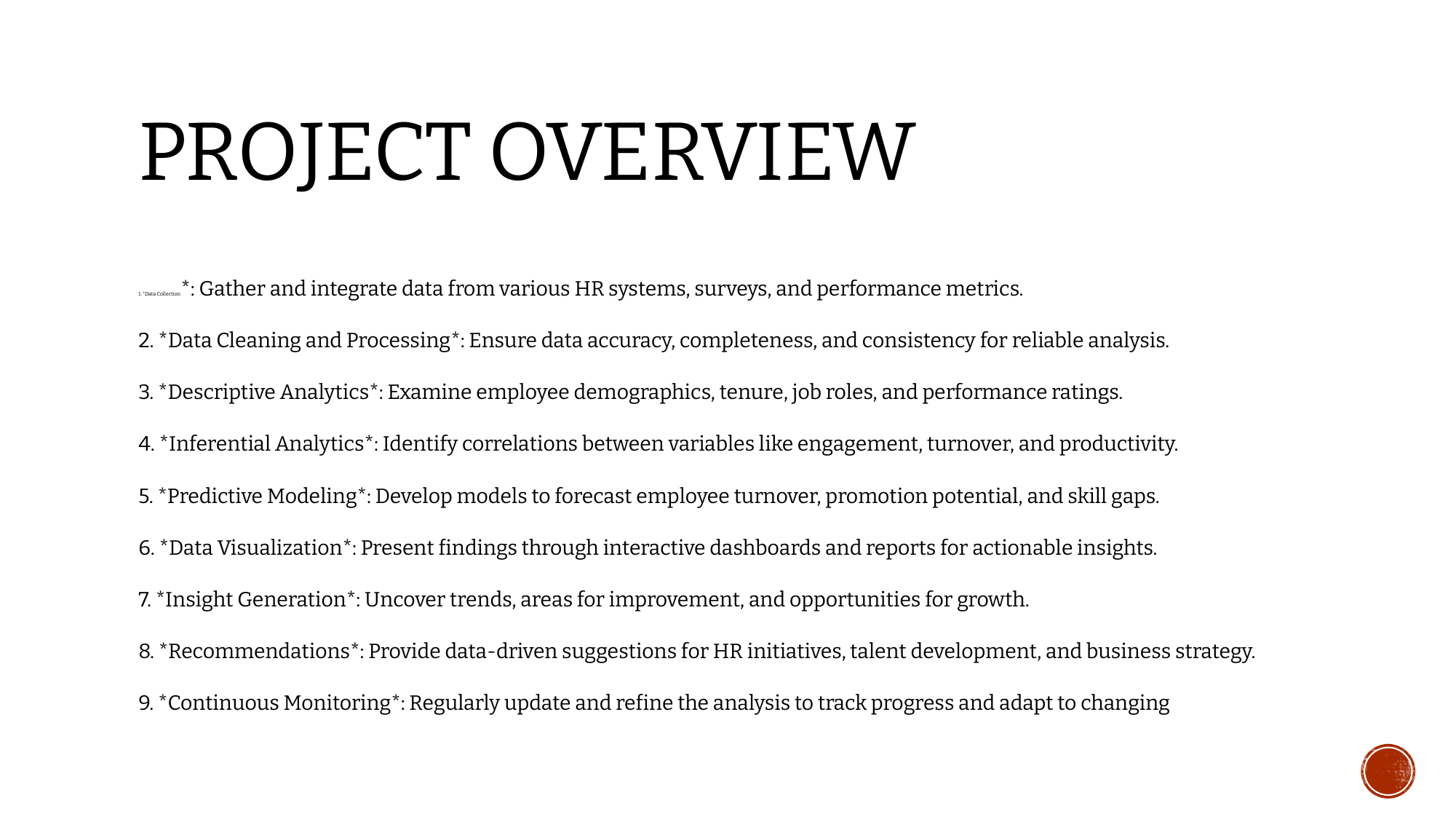

# Project overview

1. *Data Collection*: Gather and integrate data from various HR systems, surveys, and performance metrics.

2. *Data Cleaning and Processing*: Ensure data accuracy, completeness, and consistency for reliable analysis.

3. *Descriptive Analytics*: Examine employee demographics, tenure, job roles, and performance ratings.

4. *Inferential Analytics*: Identify correlations between variables like engagement, turnover, and productivity.

5. *Predictive Modeling*: Develop models to forecast employee turnover, promotion potential, and skill gaps.

6. *Data Visualization*: Present findings through interactive dashboards and reports for actionable insights.

7. *Insight Generation*: Uncover trends, areas for improvement, and opportunities for growth.

8. *Recommendations*: Provide data-driven suggestions for HR initiatives, talent development, and business strategy.

9. *Continuous Monitoring*: Regularly update and refine the analysis to track progress and adapt to changing